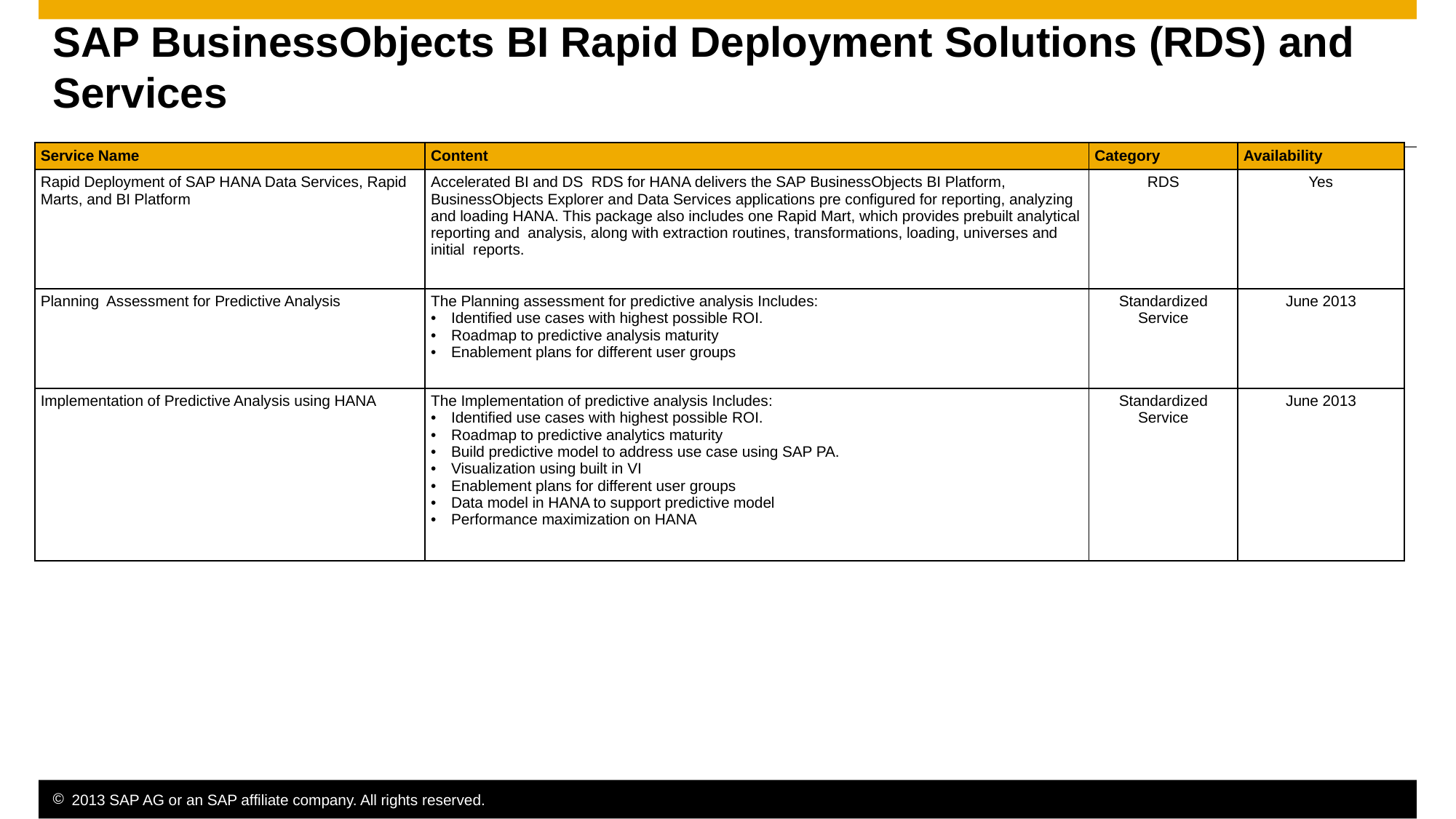

# SAP BusinessObjects BI Rapid Deployment Solutions (RDS) and Services
| Service Name | Content | Category | Availability |
| --- | --- | --- | --- |
| Rapid Deployment of SAP HANA Data Services, Rapid Marts, and BI Platform | Accelerated BI and DS RDS for HANA delivers the SAP BusinessObjects BI Platform, BusinessObjects Explorer and Data Services applications pre configured for reporting, analyzing and loading HANA. This package also includes one Rapid Mart, which provides prebuilt analytical reporting and analysis, along with extraction routines, transformations, loading, universes and initial reports. | RDS | Yes |
| Planning Assessment for Predictive Analysis | The Planning assessment for predictive analysis Includes: Identified use cases with highest possible ROI. Roadmap to predictive analysis maturity Enablement plans for different user groups | Standardized Service | June 2013 |
| Implementation of Predictive Analysis using HANA | The Implementation of predictive analysis Includes: Identified use cases with highest possible ROI. Roadmap to predictive analytics maturity Build predictive model to address use case using SAP PA. Visualization using built in VI Enablement plans for different user groups Data model in HANA to support predictive model Performance maximization on HANA | Standardized Service | June 2013 |